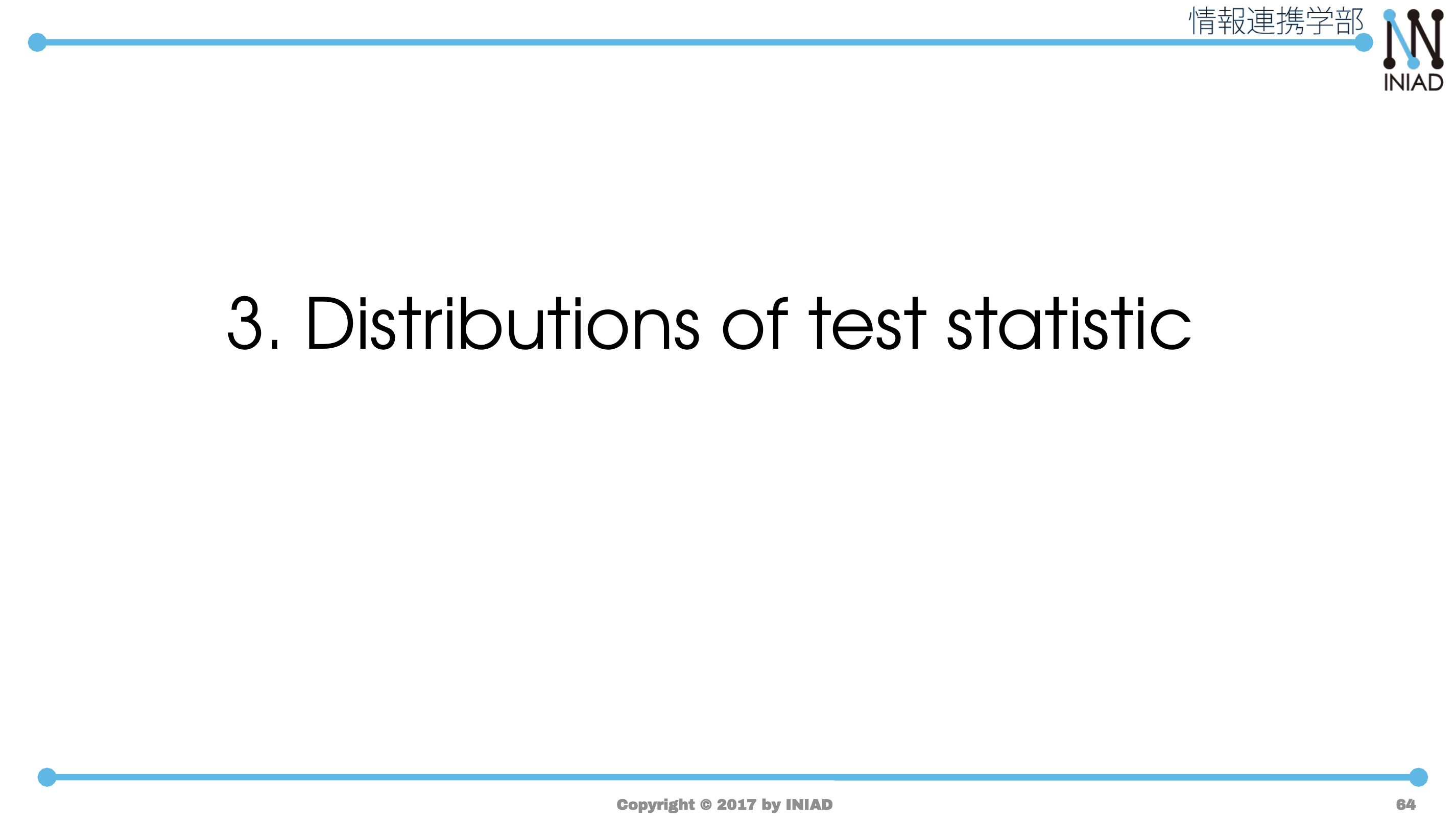

# 3. Distributions of test statistic
Copyright © 2017 by INIAD
64